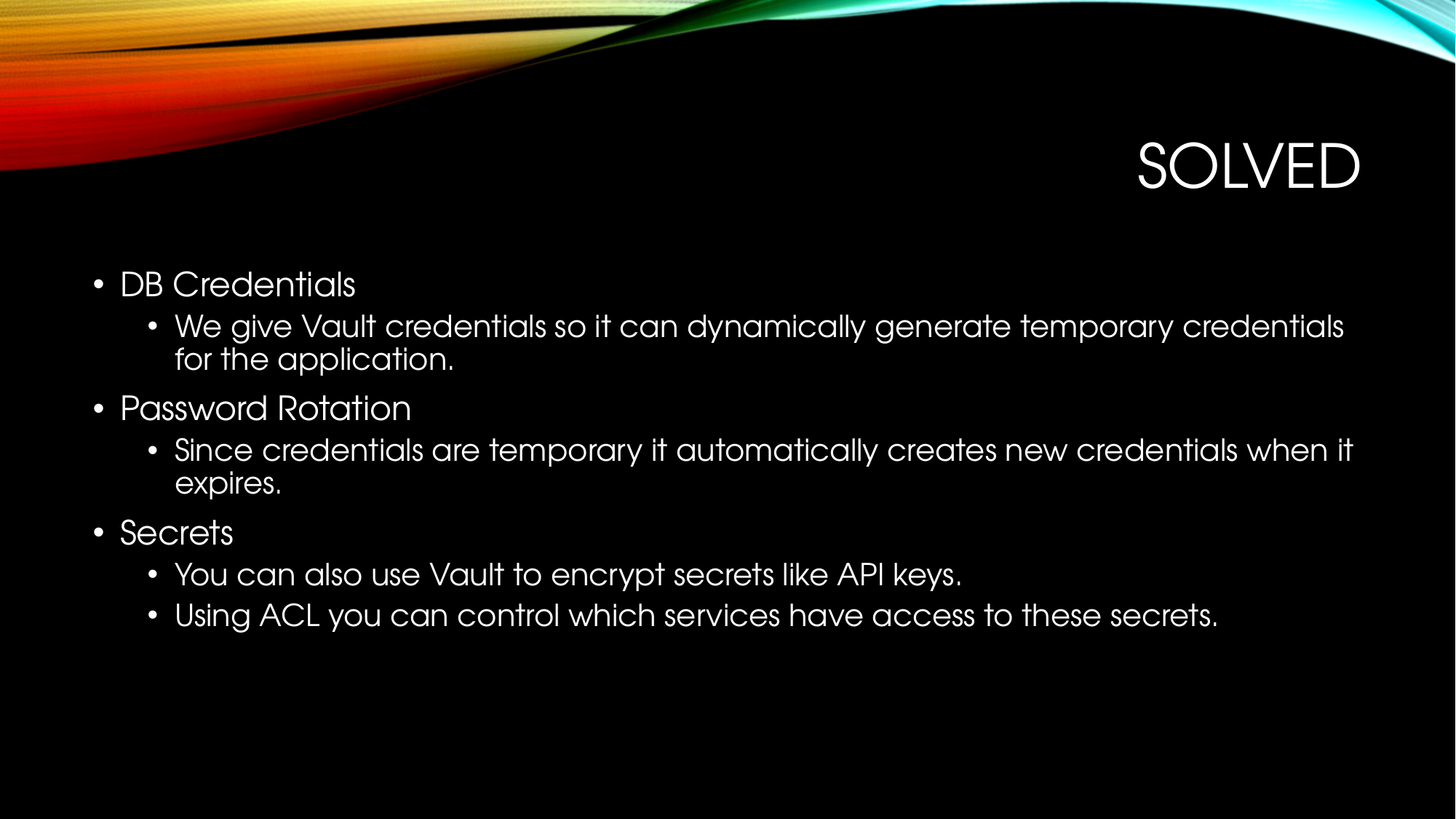

# solved
DB Credentials
We give Vault credentials so it can dynamically generate temporary credentials for the application.
Password Rotation
Since credentials are temporary it automatically creates new credentials when it expires.
Secrets
You can also use Vault to encrypt secrets like API keys.
Using ACL you can control which services have access to these secrets.